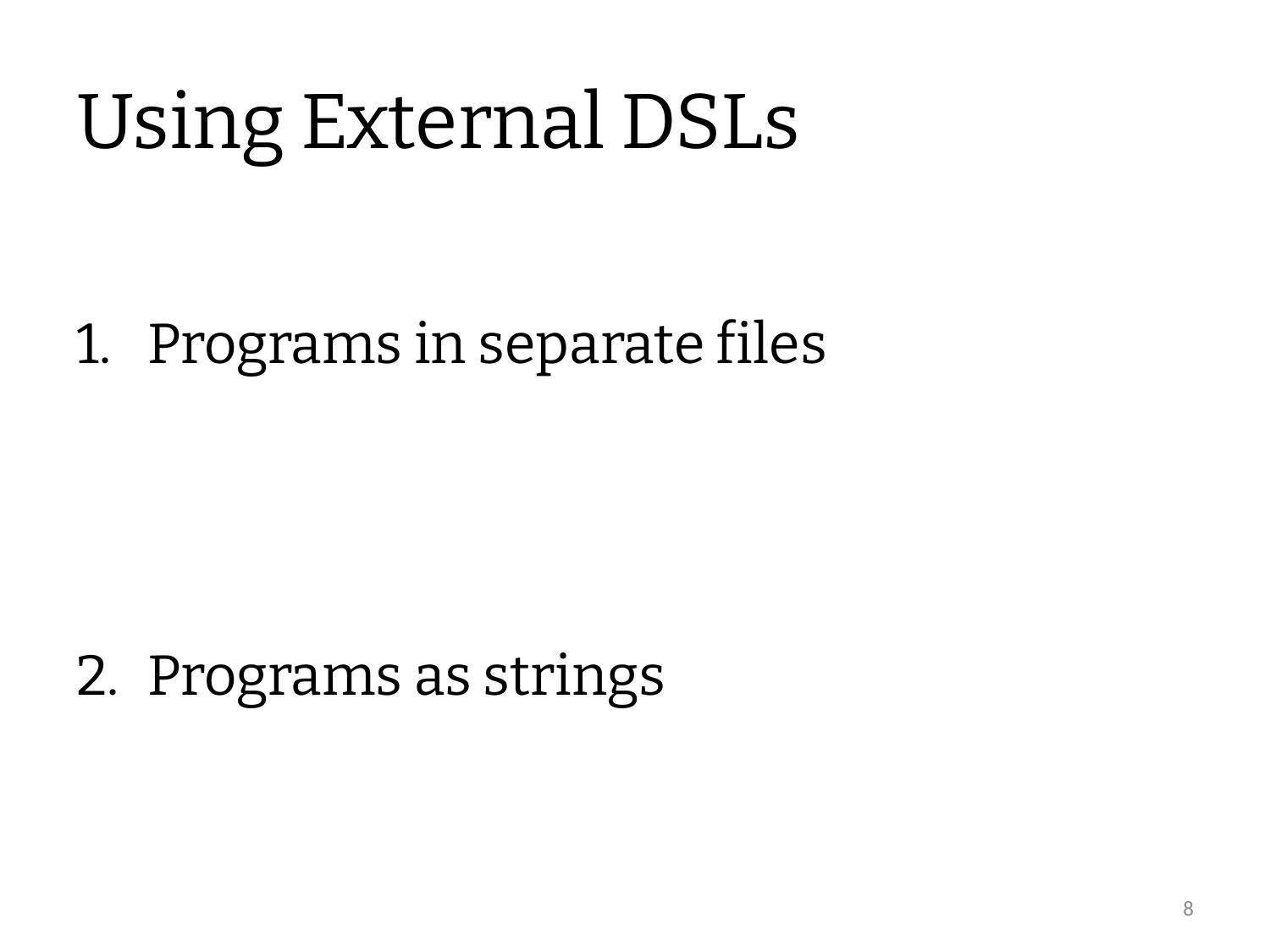

# Using External DSLs

Programs in separate files

Programs as strings
8